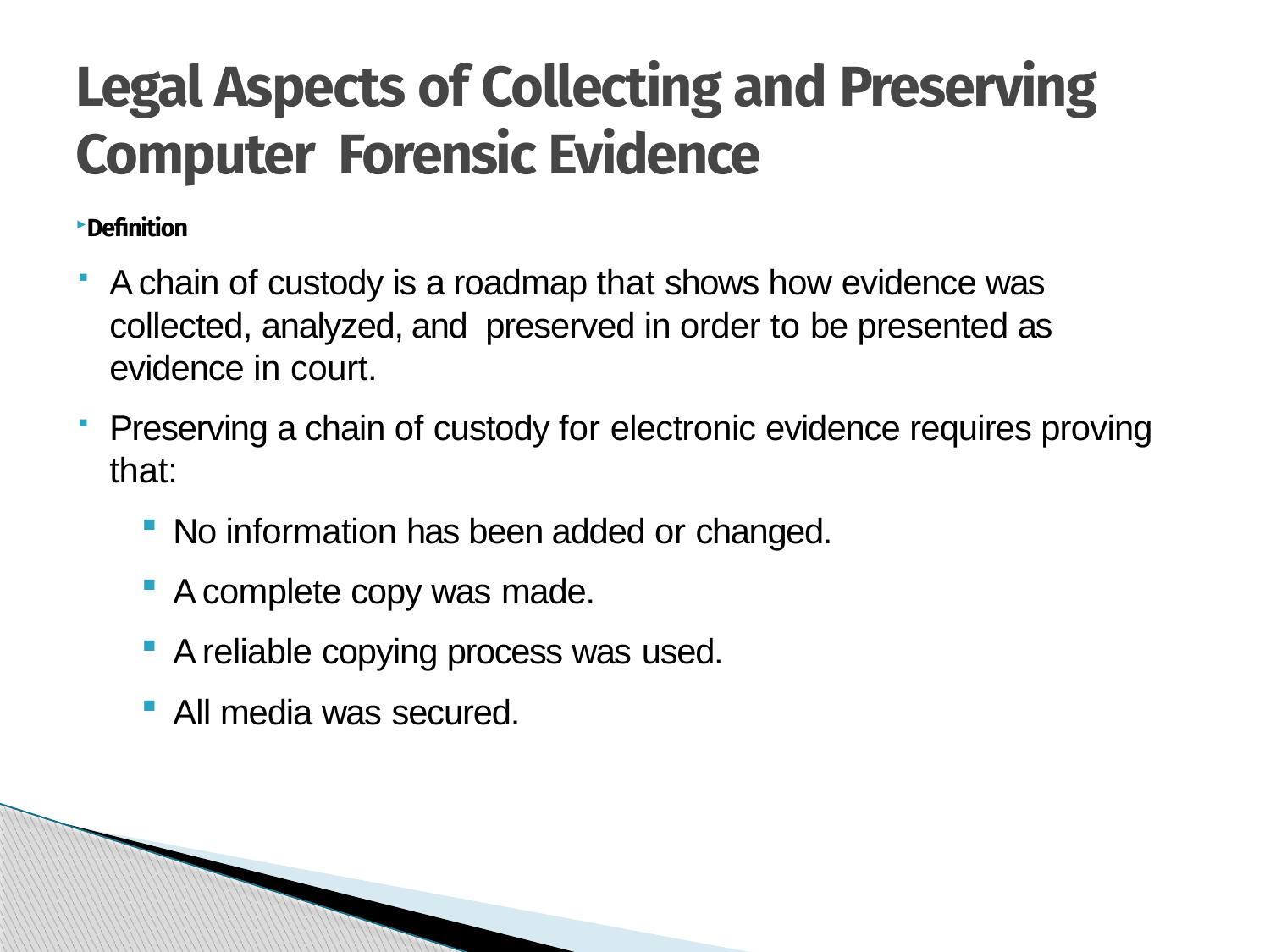

# Legal Aspects of Collecting and Preserving Computer  Forensic Evidence
Definition
A chain of custody is a roadmap that shows how evidence was collected, analyzed, and  preserved in order to be presented as evidence in court.
Preserving a chain of custody for electronic evidence requires proving that:
No information has been added or changed.
A complete copy was made.
A reliable copying process was used.
All media was secured.